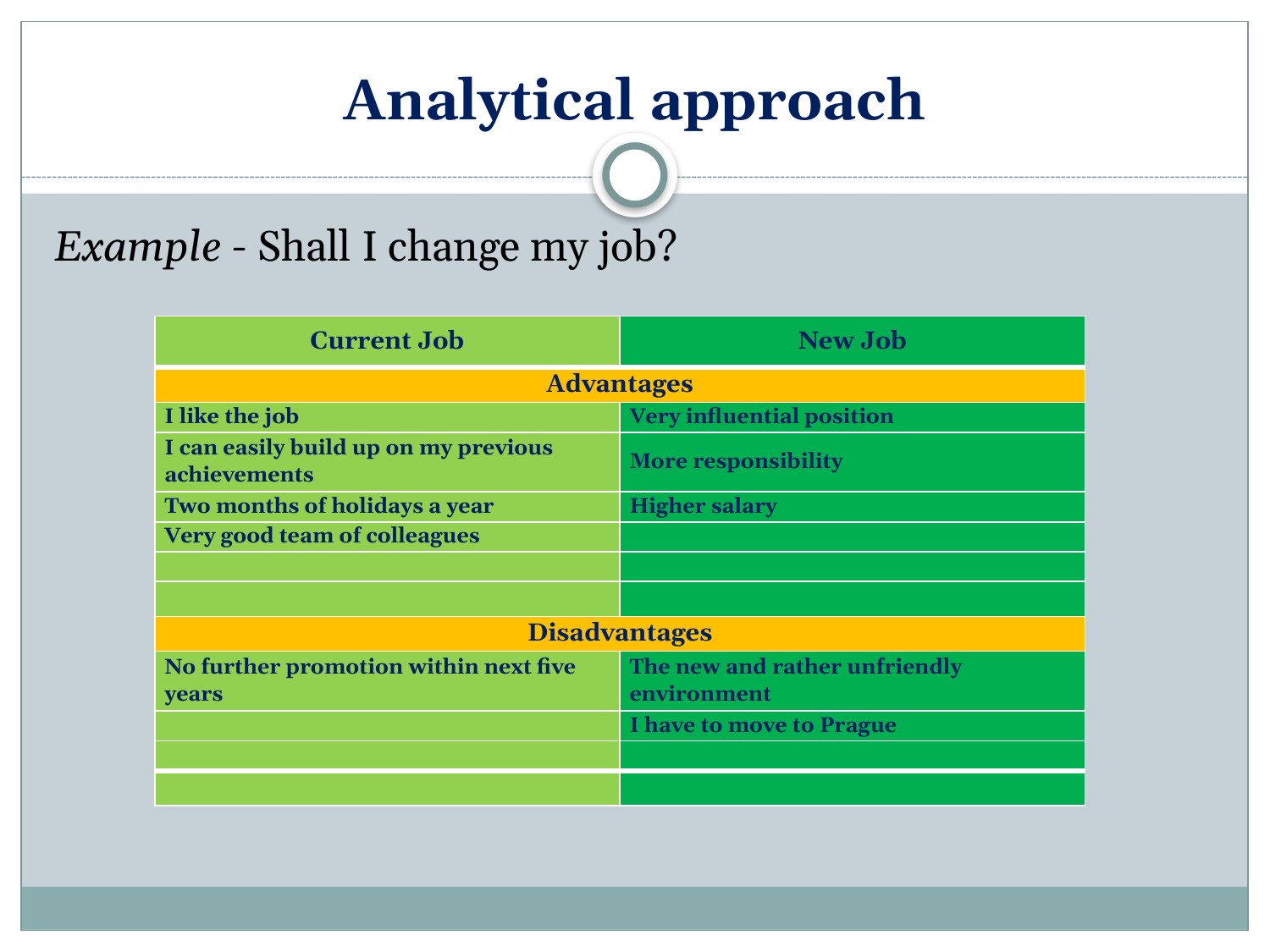

# Analytical approach
Example - Shall I change my job?

| Current Job | New Job |
| --- | --- |
| Advantages |  |
| I like the job | Very influential position |
| I can easily build up on my previous achievements | More responsibility |
| Two months of holidays a year | Higher salary |
| Very good team of colleagues |  |
|  |  |
|  |  |
| Disadvantages |  |
| No further promotion within next five years | The new and rather unfriendly environment |
|  | I have to move to Prague |
|  |  |
|  |  |